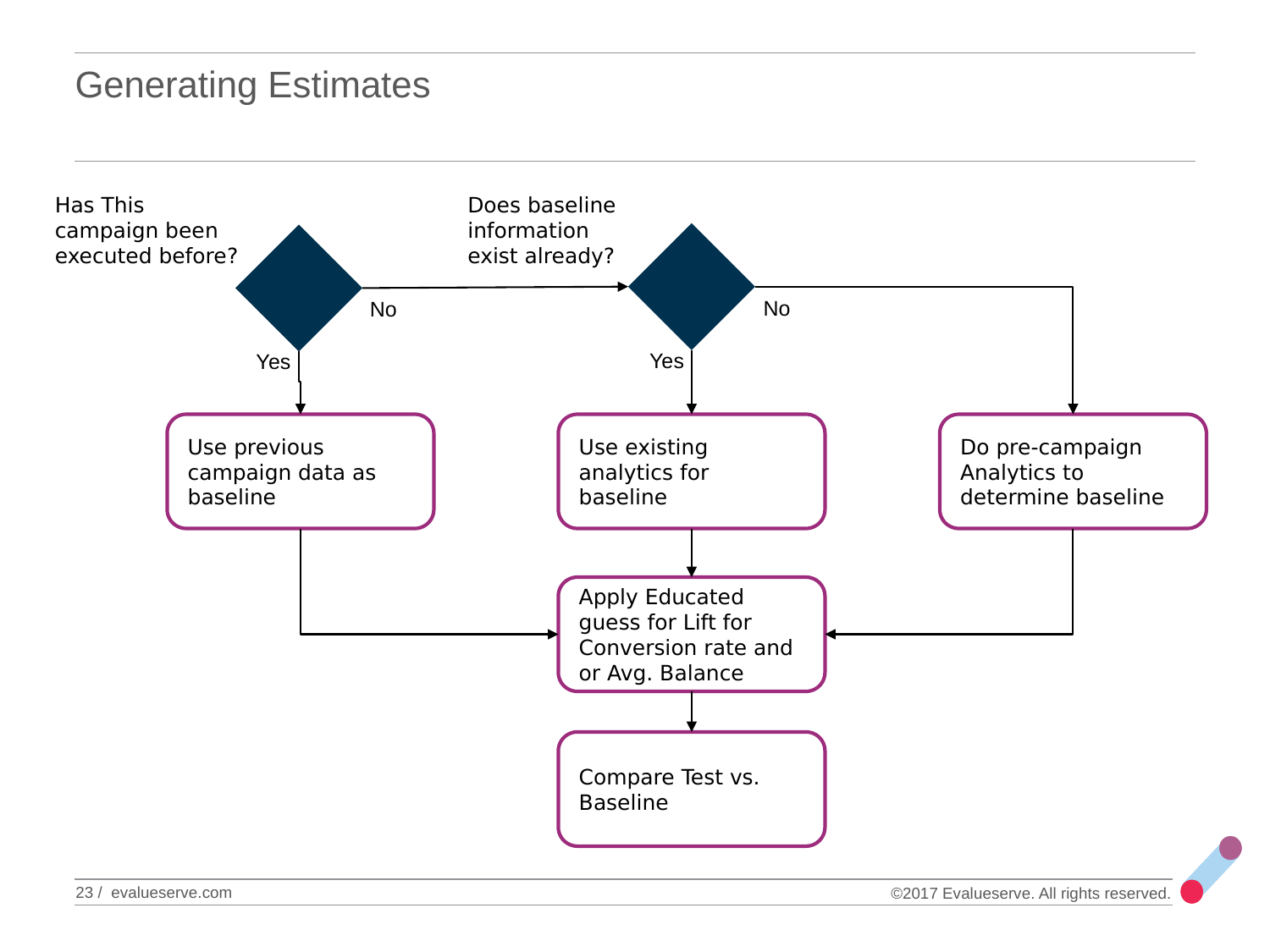

# Generating Estimates
Has This campaign been executed before?
Does baseline information exist already?

No
No
Yes
Yes
Use previous campaign data as baseline
Use existing analytics for baseline
Do pre-campaign Analytics to determine baseline
Apply Educated guess for Lift for Conversion rate and or Avg. Balance
Compare Test vs. Baseline
23 /  evalueserve.com
©2017 Evalueserve. All rights reserved.